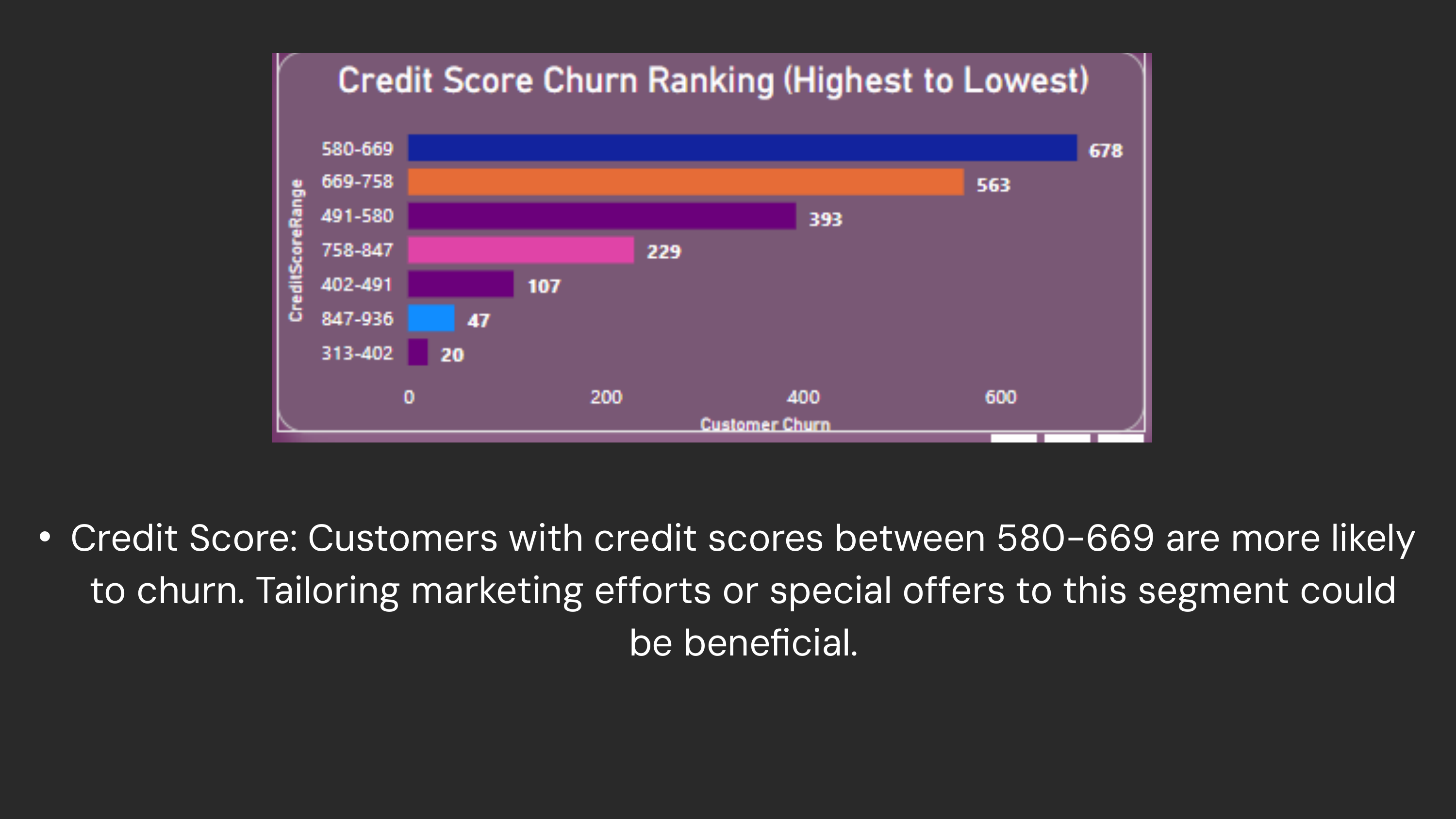

Credit Score: Customers with credit scores between 580-669 are more likely to churn. Tailoring marketing efforts or special offers to this segment could be beneficial.